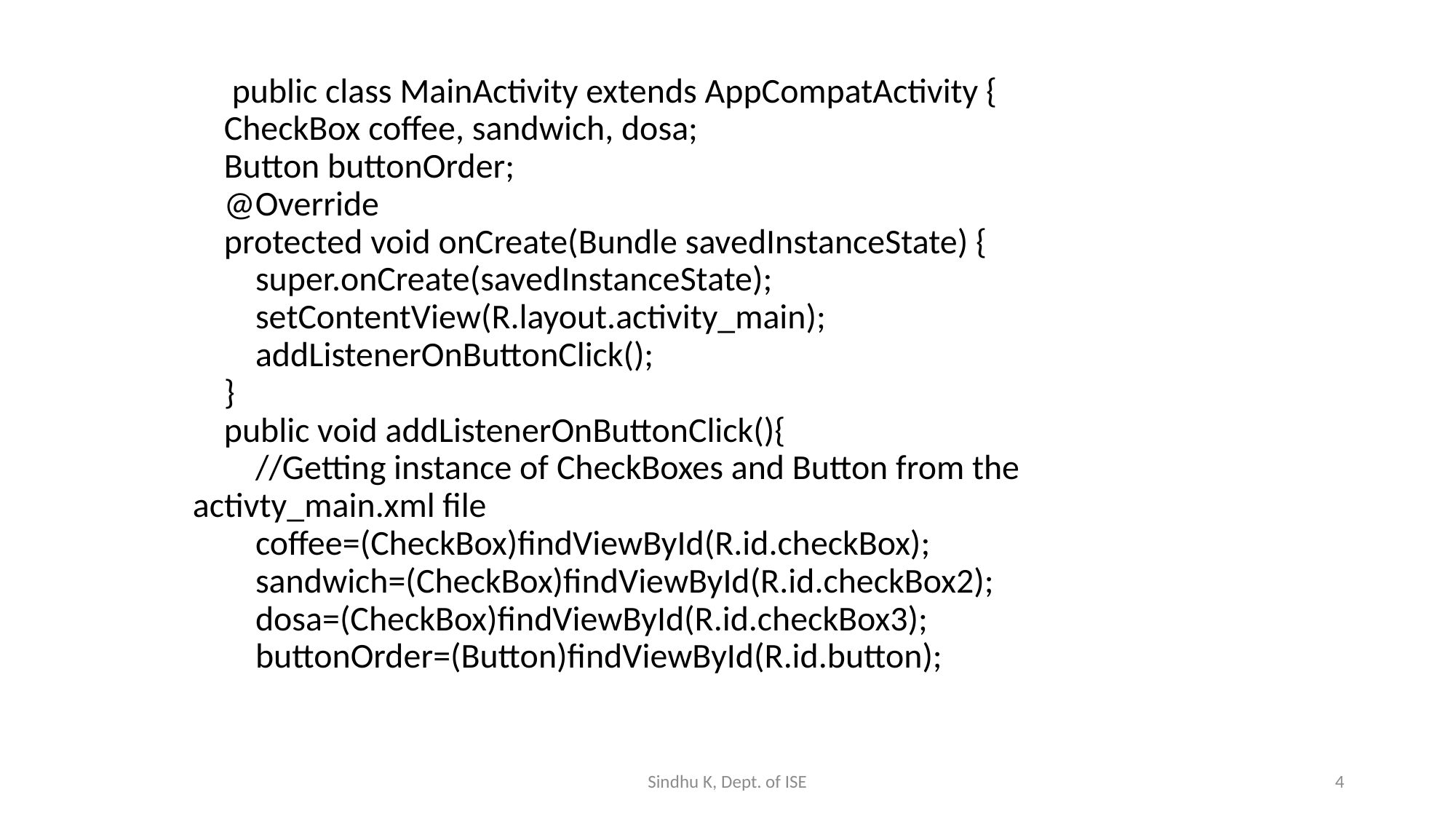

public class MainActivity extends AppCompatActivity {
    CheckBox coffee, sandwich, dosa;
    Button buttonOrder;
    @Override
    protected void onCreate(Bundle savedInstanceState) {
        super.onCreate(savedInstanceState);
        setContentView(R.layout.activity_main);
        addListenerOnButtonClick();
    }
    public void addListenerOnButtonClick(){
        //Getting instance of CheckBoxes and Button from the activty_main.xml file
        coffee=(CheckBox)findViewById(R.id.checkBox);
        sandwich=(CheckBox)findViewById(R.id.checkBox2);
        dosa=(CheckBox)findViewById(R.id.checkBox3);
        buttonOrder=(Button)findViewById(R.id.button);

Sindhu K, Dept. of ISE
4